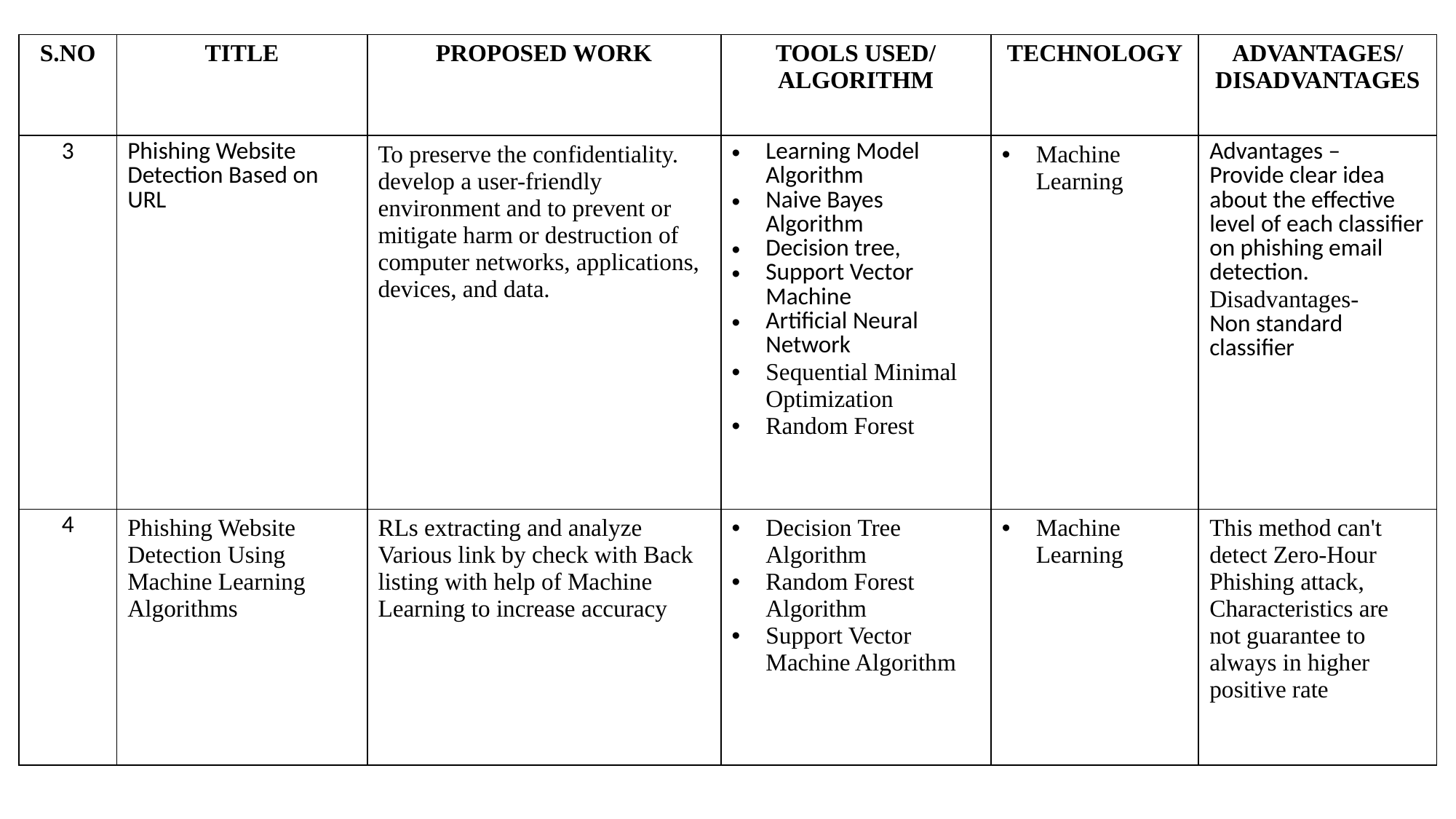

| S.NO | TITLE | PROPOSED WORK | TOOLS USED/ ALGORITHM | TECHNOLOGY | ADVANTAGES/ DISADVANTAGES |
| --- | --- | --- | --- | --- | --- |
| 3 | Phishing Website Detection Based on URL | To preserve the confidentiality. develop a user-friendly environment and to prevent or mitigate harm or destruction of computer networks, applications, devices, and data. | Learning Model Algorithm Naive Bayes Algorithm Decision tree, Support Vector Machine Artificial Neural Network Sequential Minimal Optimization Random Forest | Machine Learning | Advantages – Provide clear idea about the effective level of each classifier on phishing email detection. Disadvantages- Non standard classifier |
| 4 | Phishing Website Detection Using Machine Learning Algorithms | RLs extracting and analyze Various link by check with Back listing with help of Machine Learning to increase accuracy | Decision Tree Algorithm Random Forest Algorithm Support Vector Machine Algorithm | Machine Learning | This method can't detect Zero-Hour Phishing attack, Characteristics are not guarantee to always in higher positive rate |